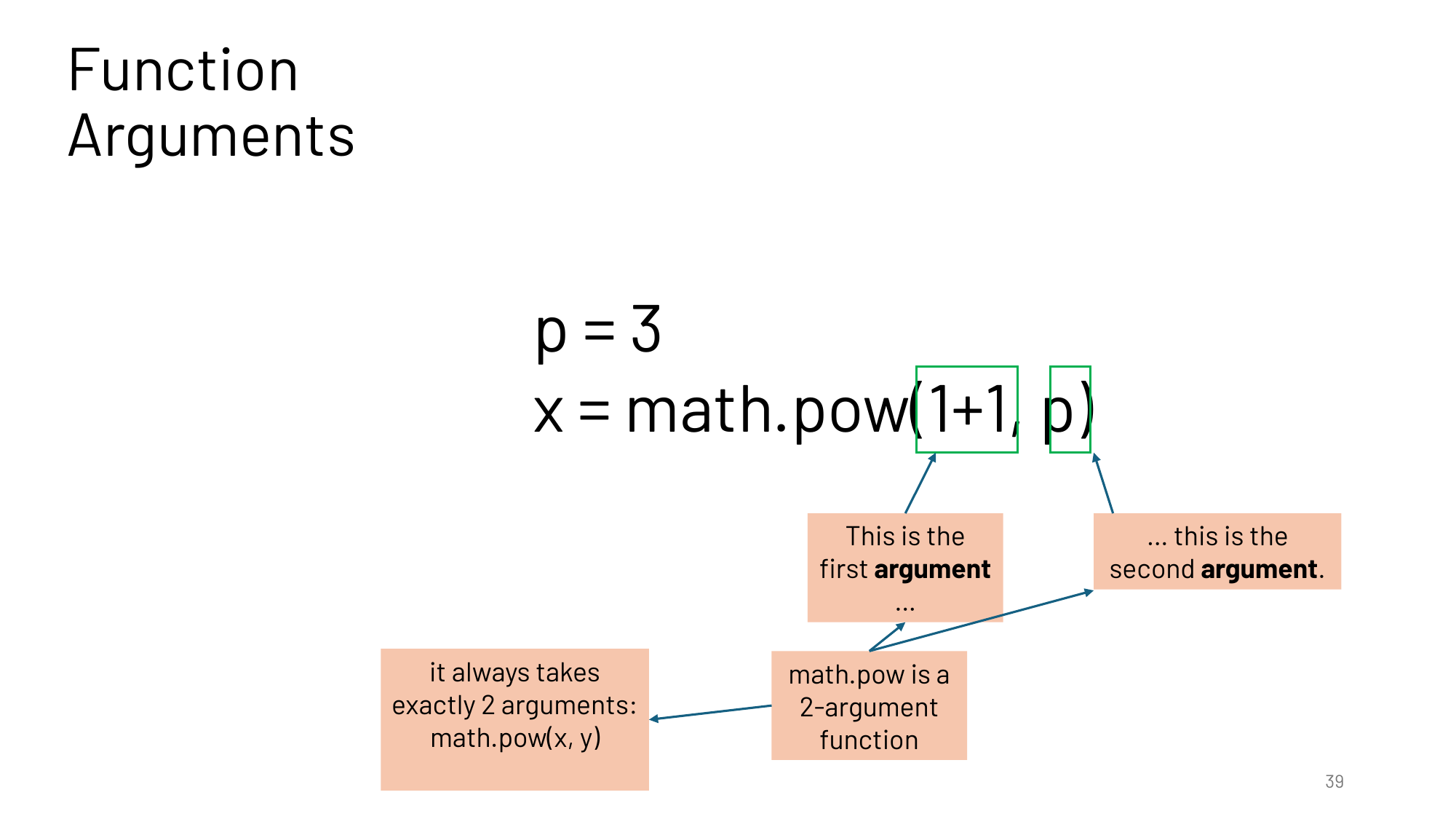

# Function Arguments
p = 3
x = math.pow(1+1, p)

… this is the second argument.
This is the first argument …
it always takes exactly 2 arguments:
math.pow(x, y)
math.pow is a 2-argument function
39